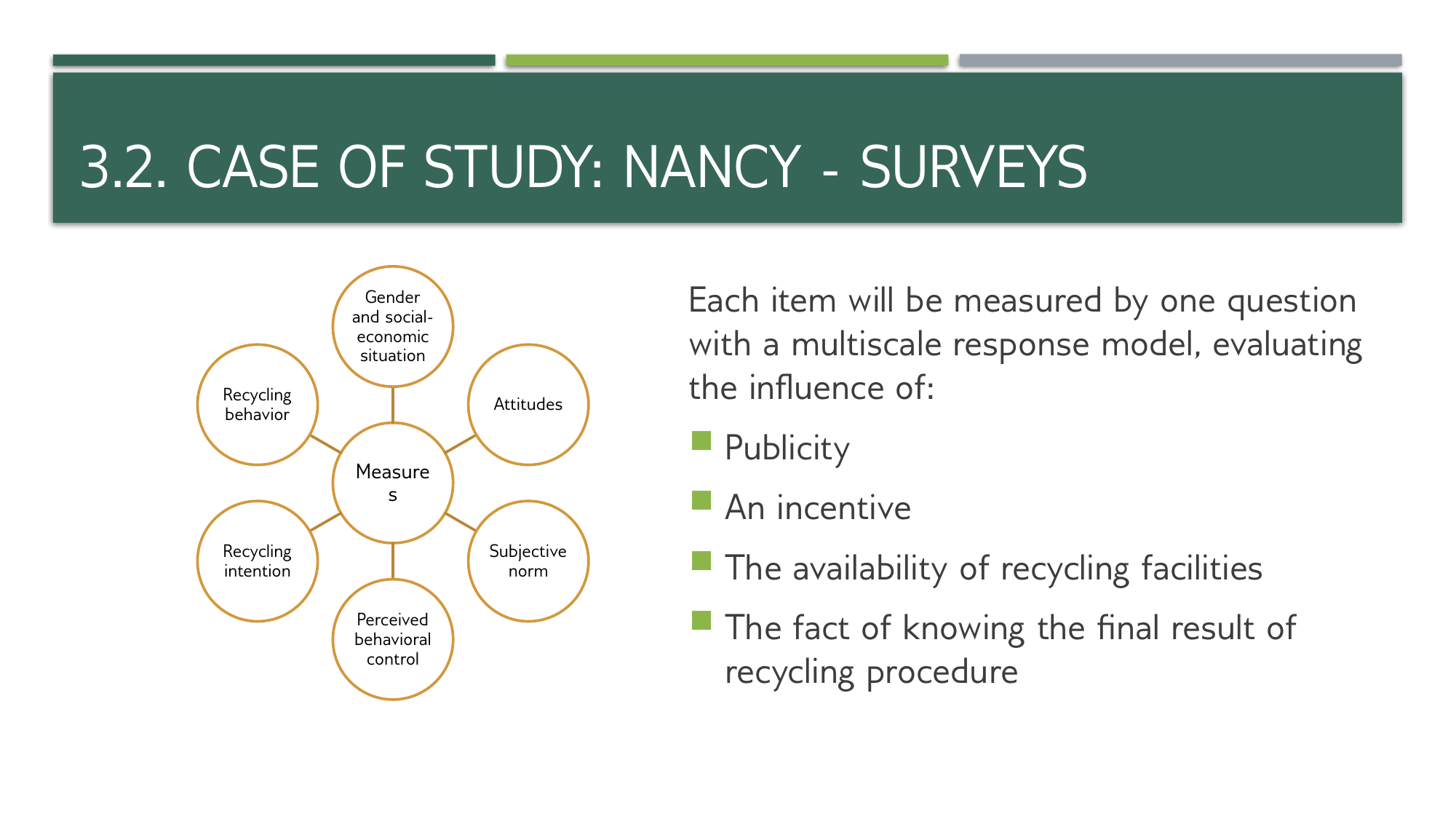

# 3.2. Case of study: Nancy - surveys
Measures

Gender and social-economic situation

Attitudes

Subjective norm

Perceived behavioral control

Recycling intention

Recycling behavior
Each item will be measured by one question with a multiscale response model, evaluating the influence of:
Publicity
An incentive
The availability of recycling facilities
The fact of knowing the final result of recycling procedure